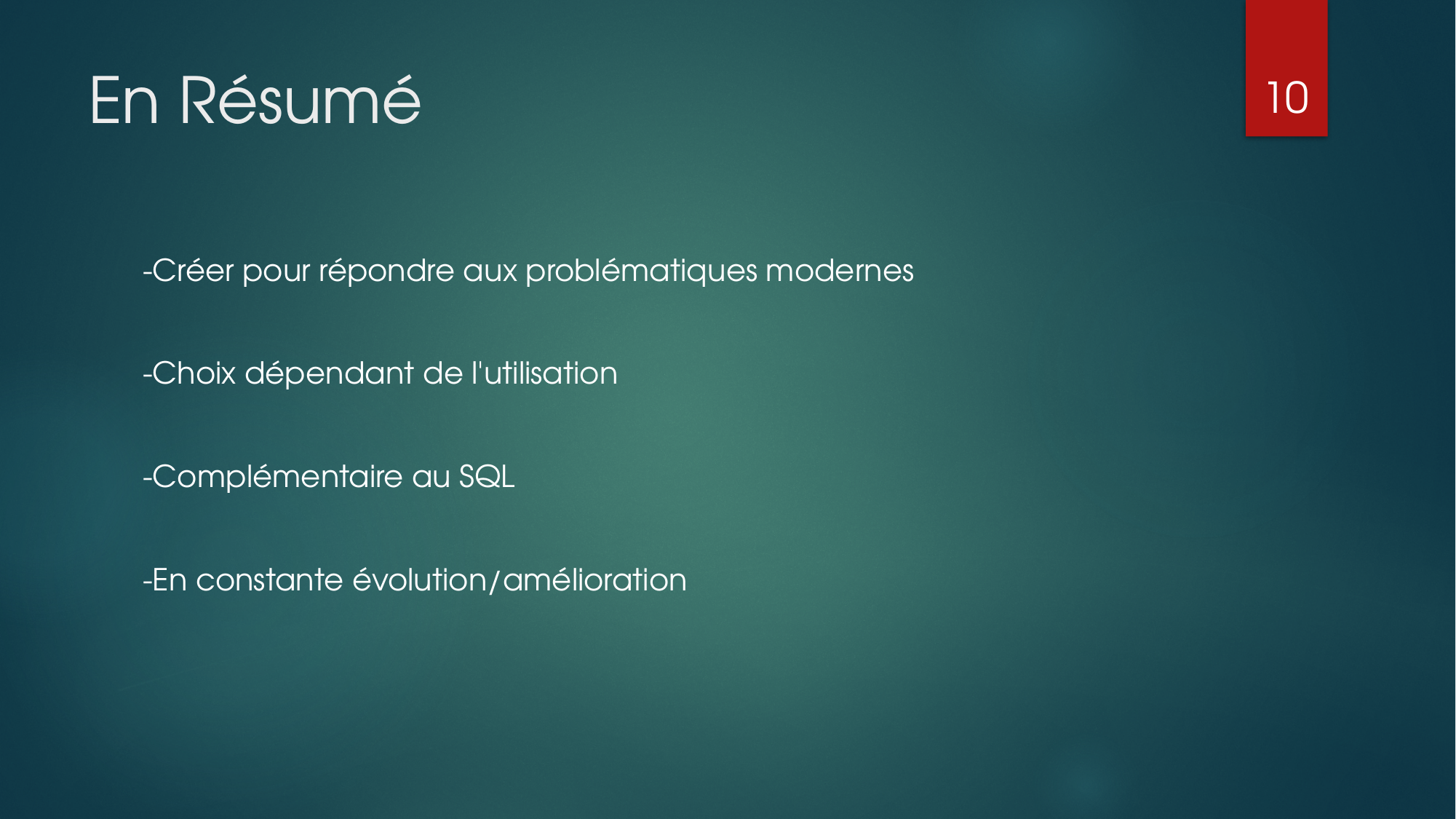

10
# En Résumé
-Créer pour répondre aux problématiques modernes

-Choix dépendant de l'utilisation

-Complémentaire au SQL

-En constante évolution/amélioration